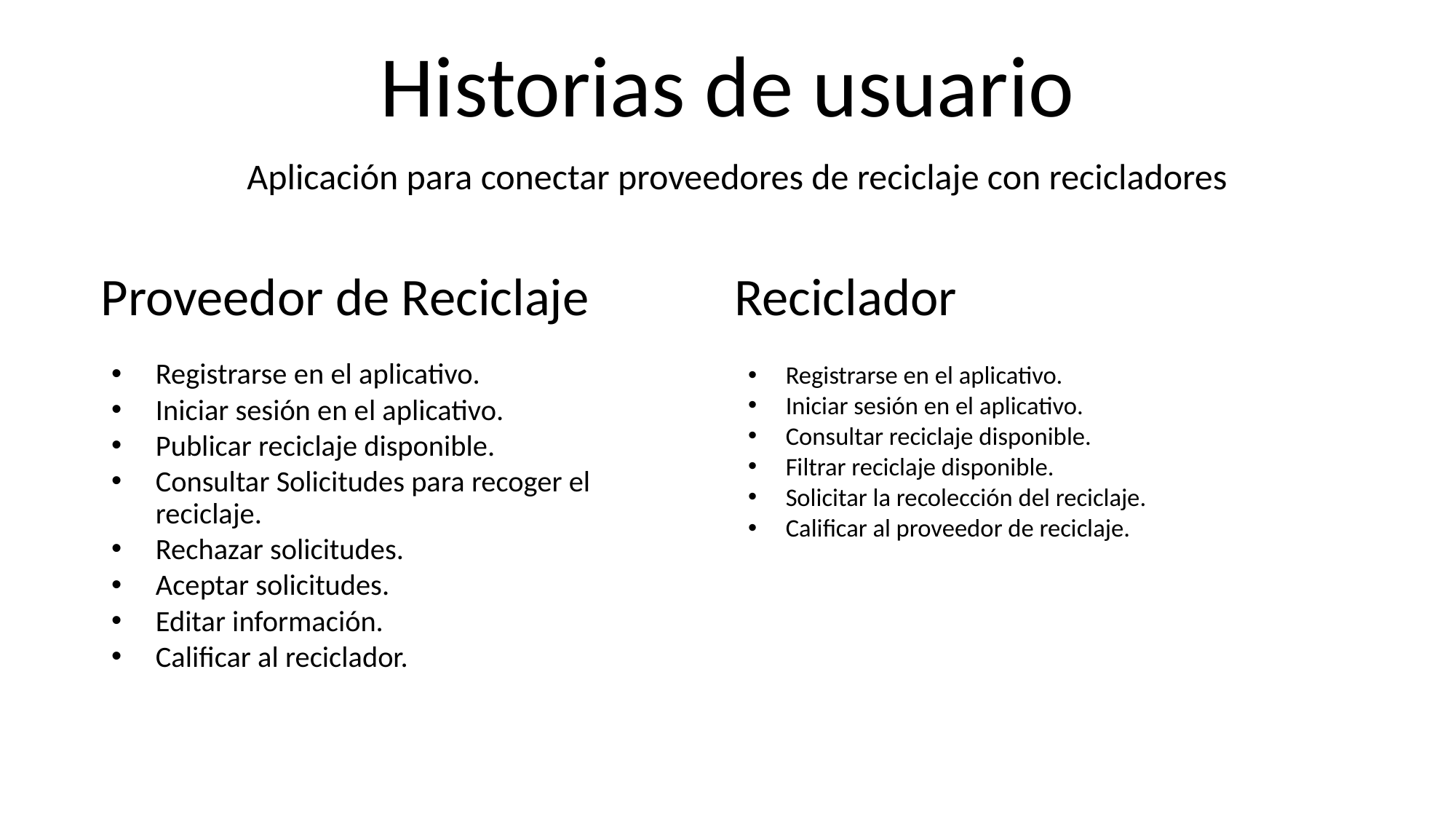

# Historias de usuario
Aplicación para conectar proveedores de reciclaje con recicladores
Proveedor de Reciclaje
Reciclador
Registrarse en el aplicativo.
Iniciar sesión en el aplicativo.
Publicar reciclaje disponible.
Consultar Solicitudes para recoger el reciclaje.
Rechazar solicitudes.
Aceptar solicitudes.
Editar información.
Calificar al reciclador.

Registrarse en el aplicativo.
Iniciar sesión en el aplicativo.
Consultar reciclaje disponible.
Filtrar reciclaje disponible.
Solicitar la recolección del reciclaje.
Calificar al proveedor de reciclaje.